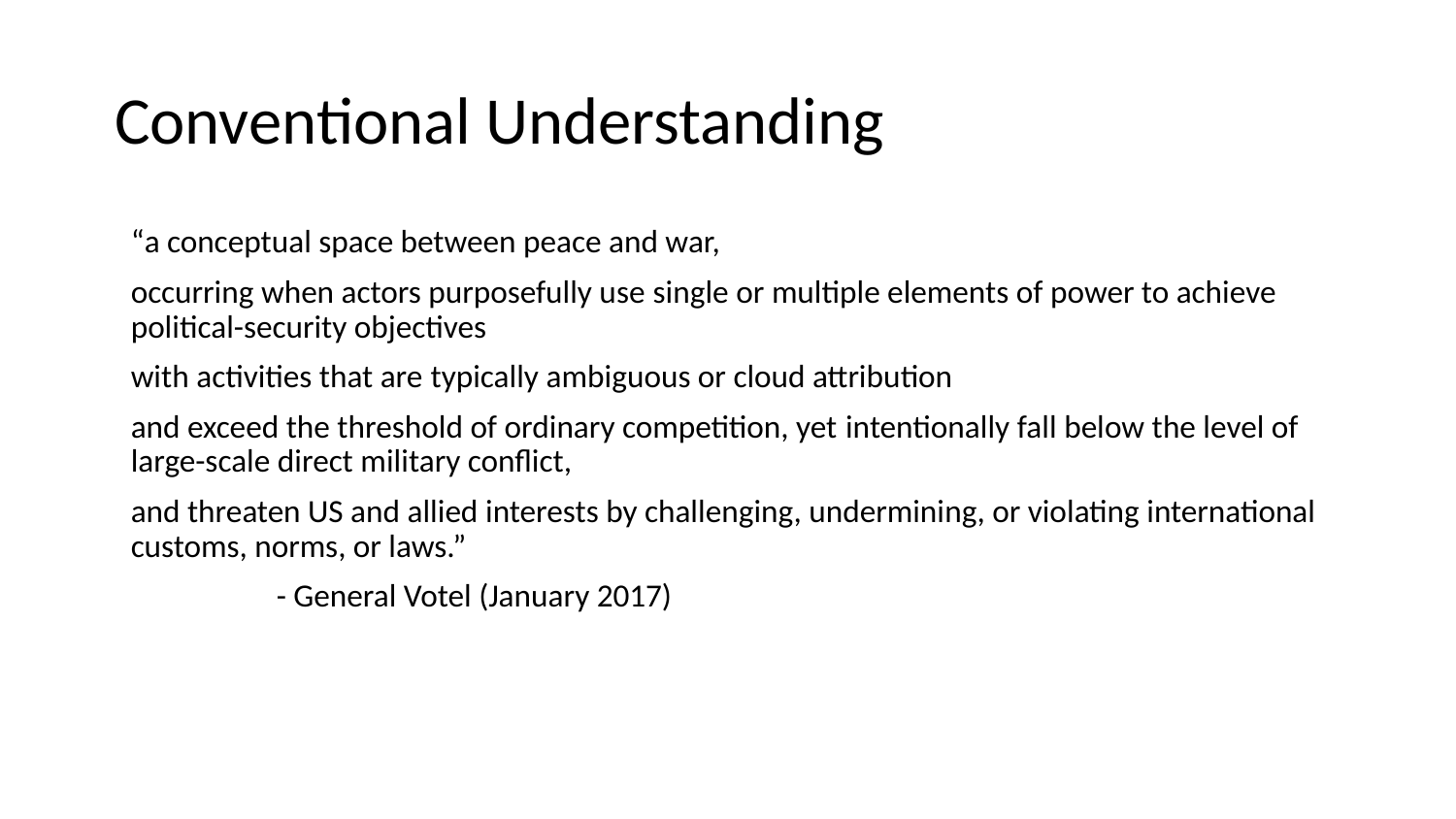

# Conventional Understanding
“a conceptual space between peace and war,
occurring when actors purposefully use single or multiple elements of power to achieve political-security objectives
with activities that are typically ambiguous or cloud attribution
and exceed the threshold of ordinary competition, yet intentionally fall below the level of large-scale direct military conflict,
and threaten US and allied interests by challenging, undermining, or violating international customs, norms, or laws.”
	- General Votel (January 2017)